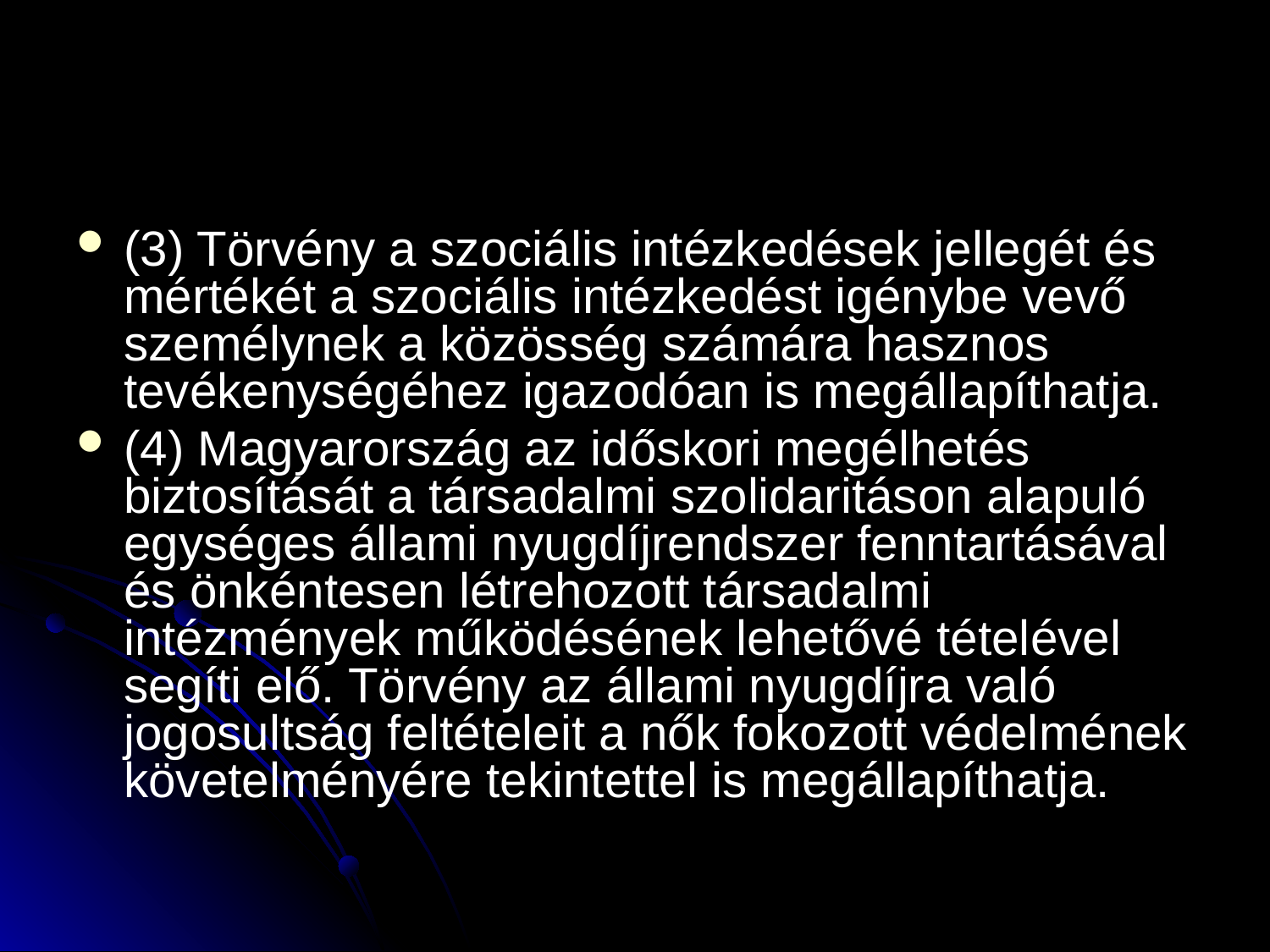

#
(3) Törvény a szociális intézkedések jellegét és mértékét a szociális intézkedést igénybe vevő személynek a közösség számára hasznos tevékenységéhez igazodóan is megállapíthatja.
(4) Magyarország az időskori megélhetés biztosítását a társadalmi szolidaritáson alapuló egységes állami nyugdíjrendszer fenntartásával és önkéntesen létrehozott társadalmi intézmények működésének lehetővé tételével segíti elő. Törvény az állami nyugdíjra való jogosultság feltételeit a nők fokozott védelmének követelményére tekintettel is megállapíthatja.